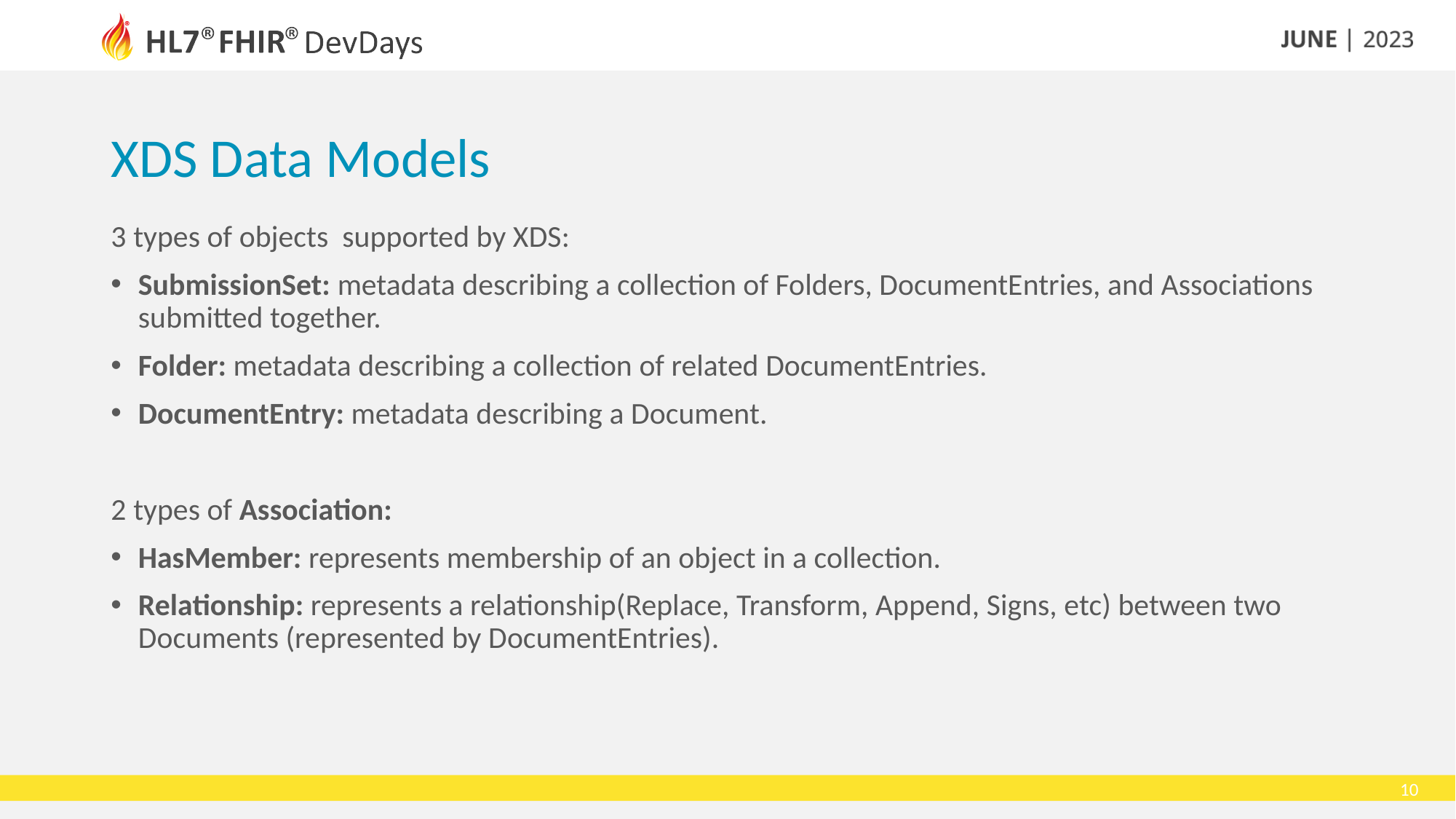

XDS Data Models
3 types of objects  supported by XDS:
SubmissionSet: metadata describing a collection of Folders, DocumentEntries, and Associations submitted together.
Folder: metadata describing a collection of related DocumentEntries.
DocumentEntry: metadata describing a Document.

2 types of Association:
HasMember: represents membership of an object in a collection.
Relationship: represents a relationship(Replace, Transform, Append, Signs, etc) between two Documents (represented by DocumentEntries).